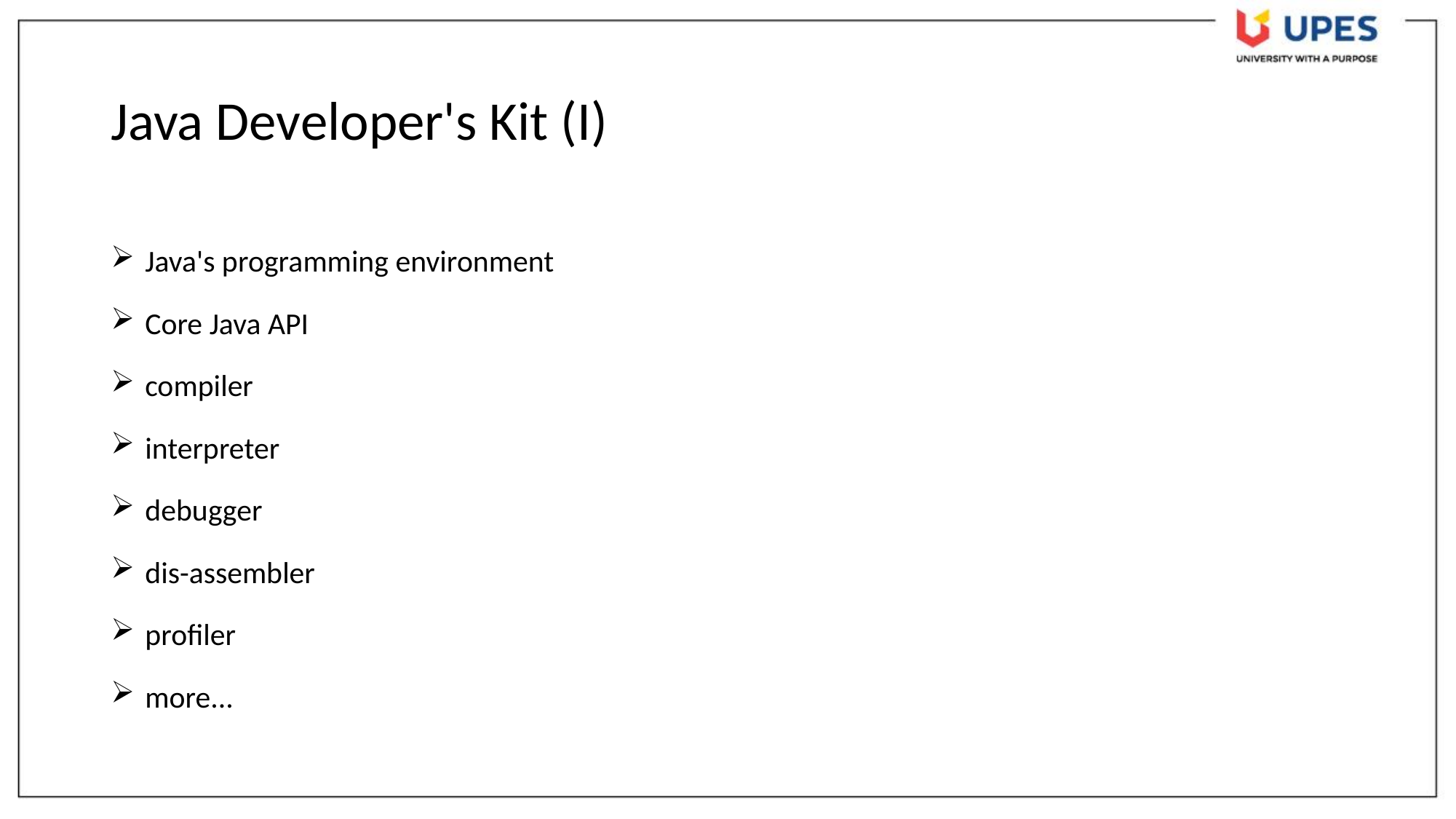

# Java Developer's Kit (I)
Java's programming environment
Core Java API
compiler
interpreter
debugger
dis-assembler
profiler
more...